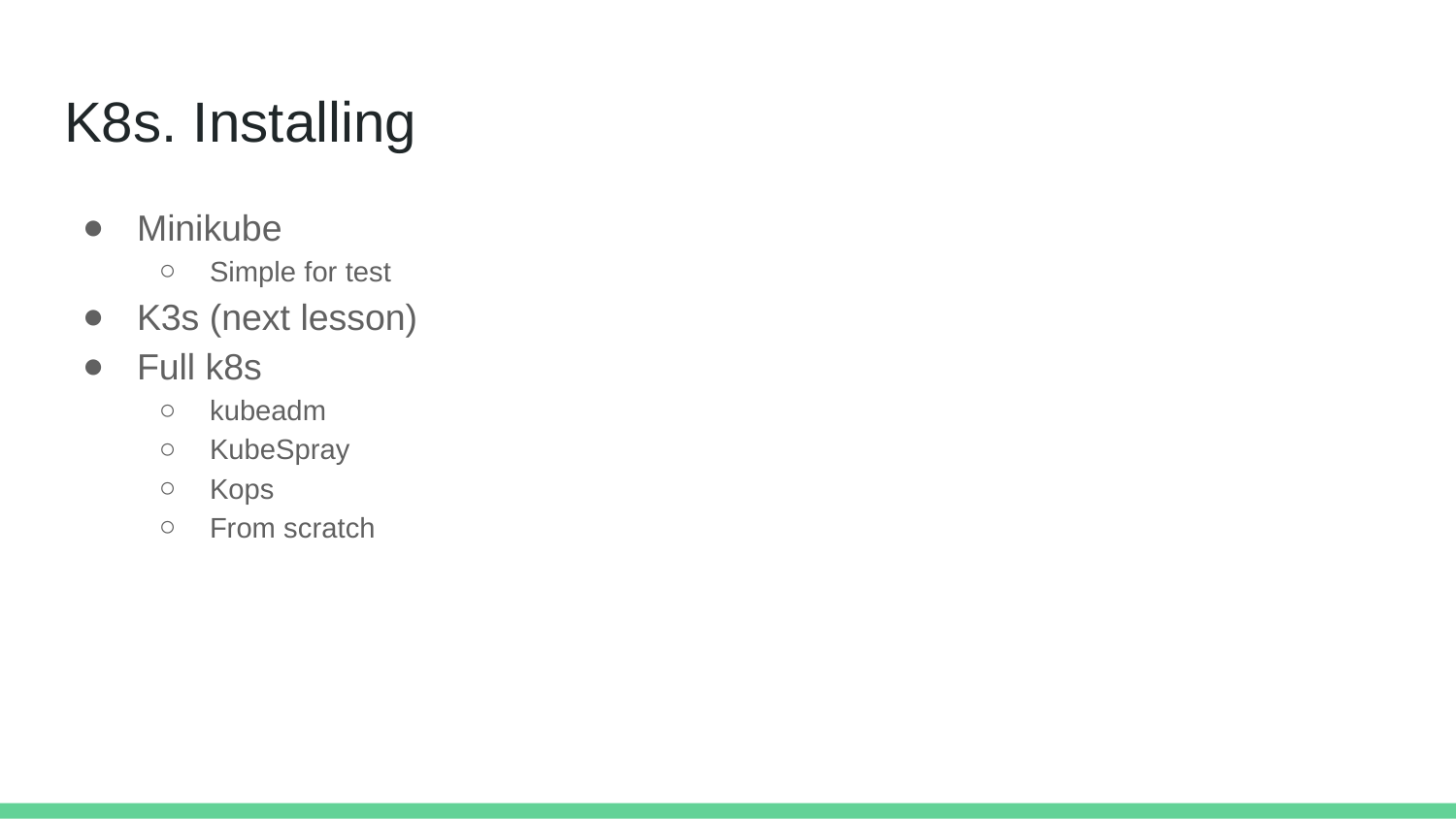

# K8s. Installing
Minikube
Simple for test
K3s (next lesson)
Full k8s
kubeadm
KubeSpray
Kops
From scratch